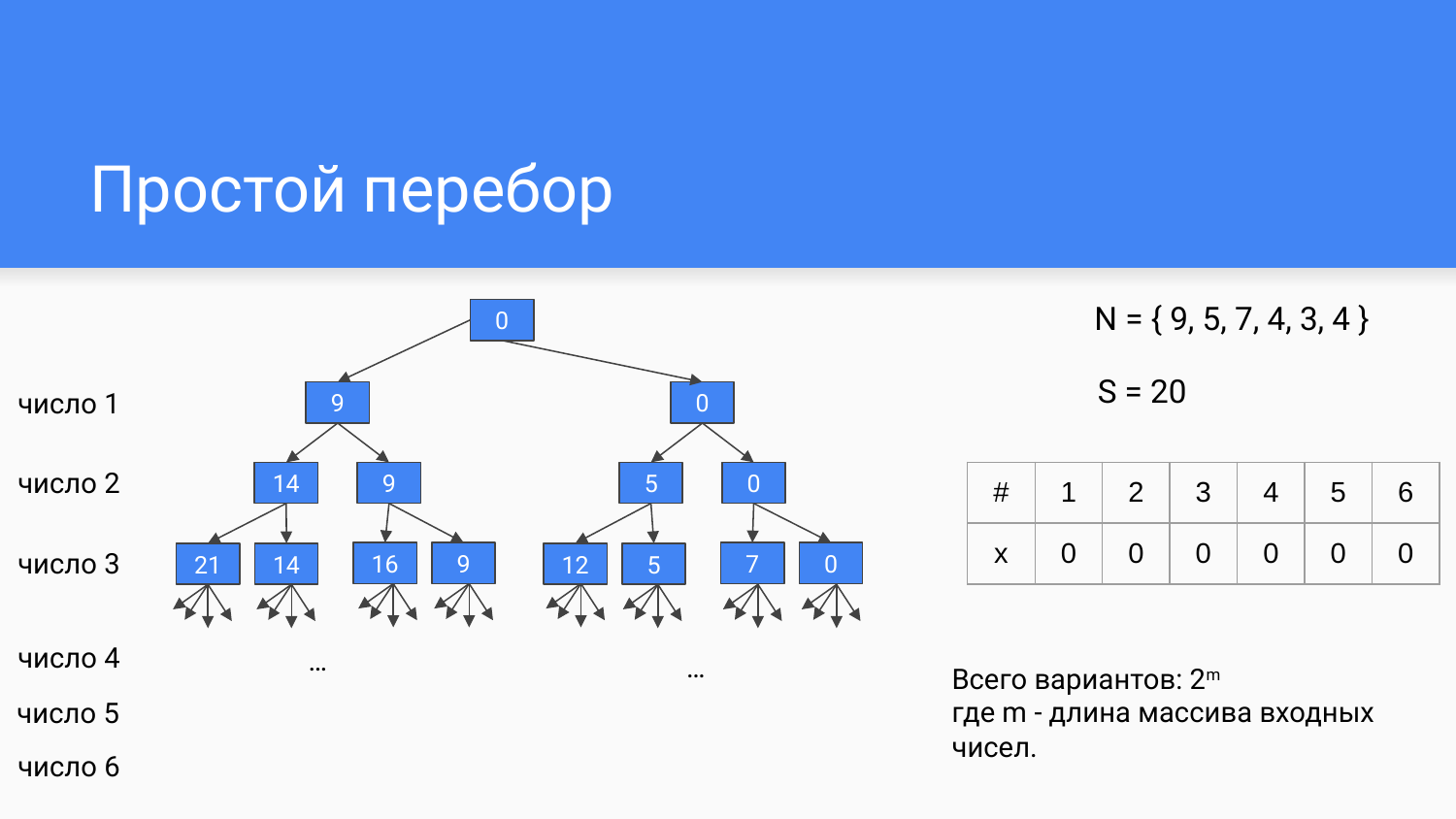

# Простой перебор
N = { 9, 5, 7, 4, 3, 4 }
0
S = 20
число 1
9
0
число 2
14
9
5
0
| # | 1 | 2 | 3 | 4 | 5 | 6 |
| --- | --- | --- | --- | --- | --- | --- |
| x | 0 | 0 | 0 | 0 | 0 | 0 |
число 3
16
9
7
0
21
14
12
5
число 4
…
…
Всего вариантов: 2m
где m - длина массива входных чисел.
число 5
число 6